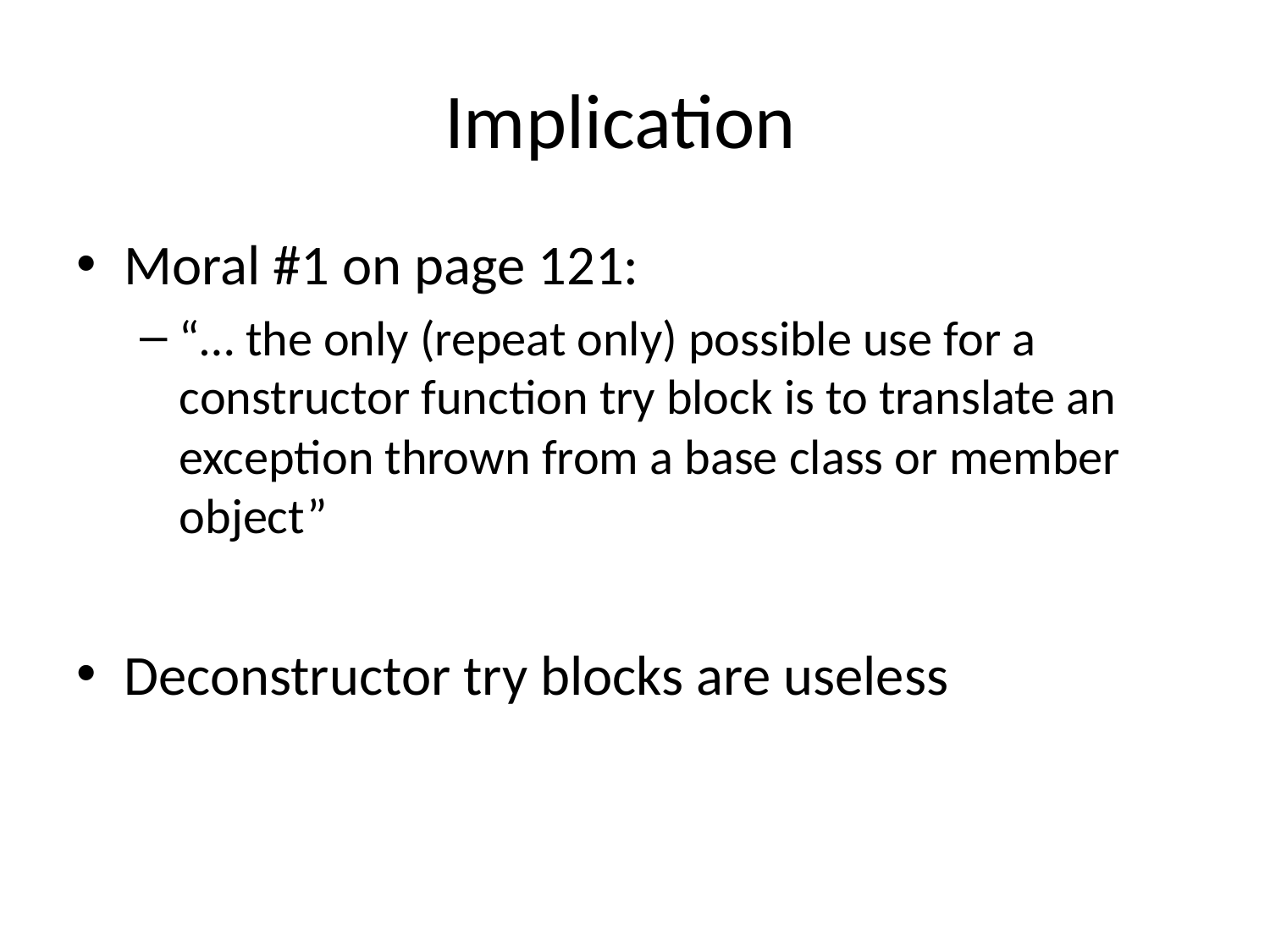

# Implication
Moral #1 on page 121:
“… the only (repeat only) possible use for a constructor function try block is to translate an exception thrown from a base class or member object”

Deconstructor try blocks are useless